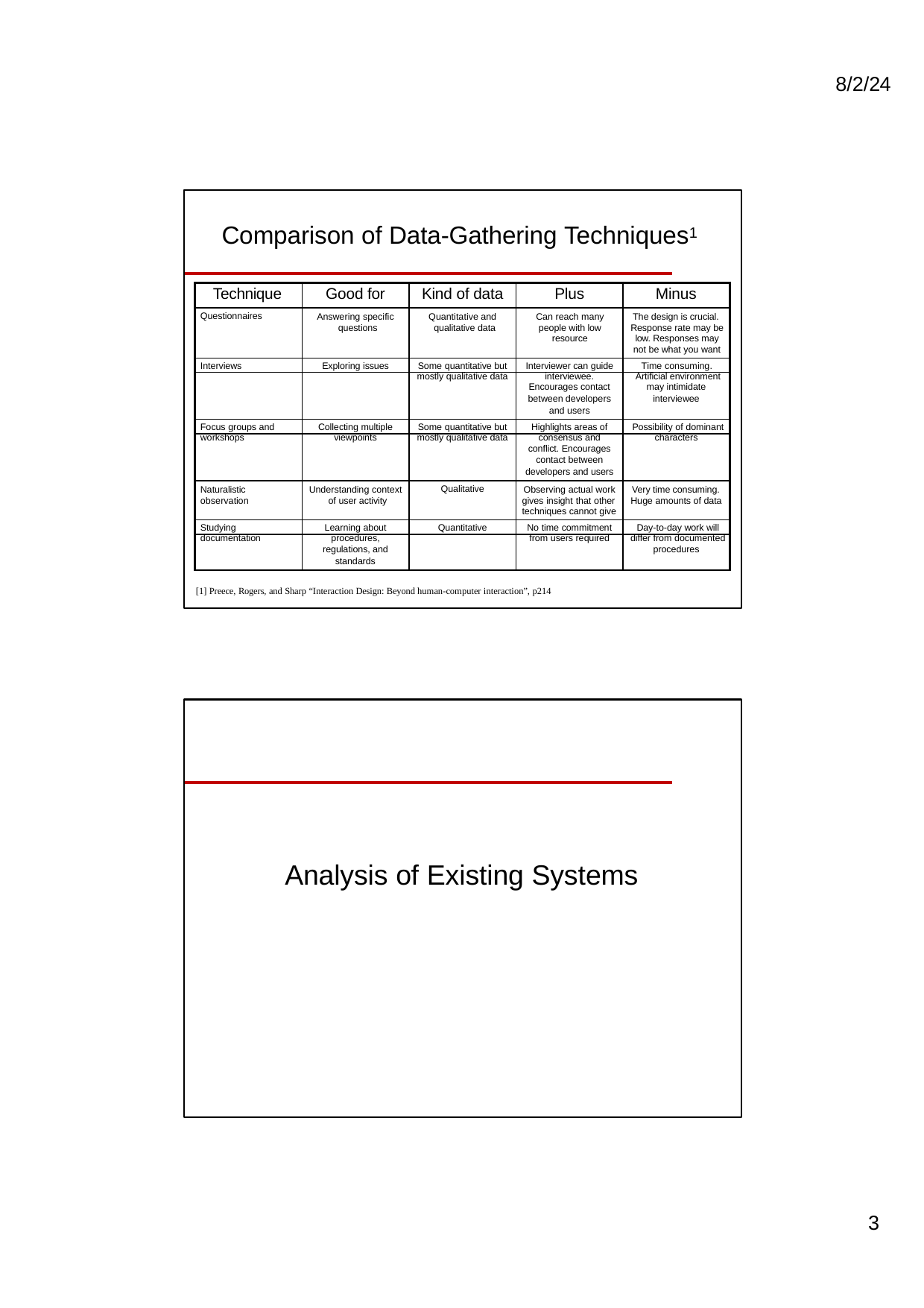

8/2/24

Comparison of Data-Gathering Techniques1

| Technique | Good for | Kind of data | Plus | Minus |
| --- | --- | --- | --- | --- |
| Questionnaires | Answering specific questions | Quantitative and qualitative data | Can reach many people with low resource | The design is crucial. Response rate may be low. Responses may not be what you want |
| Interviews | Exploring issues | Some quantitative but | Interviewer can guide | Time consuming. |
|  |  | mostly qualitative data | interviewee. | Artificial environment |
|  |  |  | Encourages contact | may intimidate |
|  |  |  | between developers | interviewee |
|  |  |  | and users |  |
| Focus groups and | Collecting multiple | Some quantitative but | Highlights areas of | Possibility of dominant |
| workshops | viewpoints | mostly qualitative data | consensus and | characters |
|  |  |  | conflict. Encourages |  |
|  |  |  | contact between |  |
|  |  |  | developers and users |  |
| Naturalistic observation | Understanding context of user activity | Qualitative | Observing actual work gives insight that other techniques cannot give | Very time consuming. Huge amounts of data |
| Studying | Learning about | Quantitative | No time commitment | Day-to-day work will |
| documentation | procedures, |  | from users required | differ from documented |
|  | regulations, and |  |  | procedures |
|  | standards |  |  |  |
[1] Preece, Rogers, and Sharp “Interaction Design: Beyond human-computer interaction”, p214

Analysis of Existing Systems
3